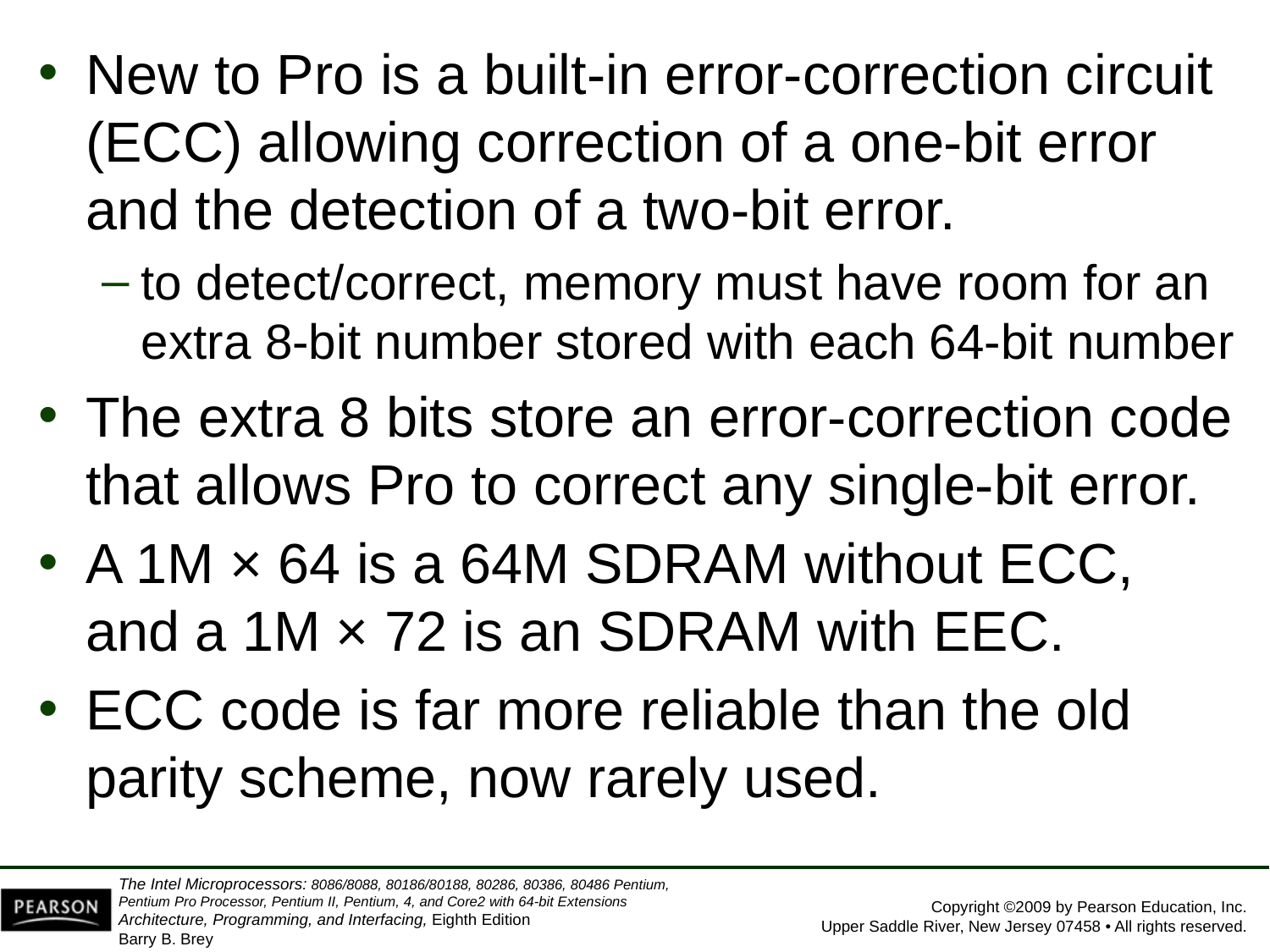

New to Pro is a built-in error-correction circuit (ECC) allowing correction of a one-bit error and the detection of a two-bit error.
to detect/correct, memory must have room for an extra 8-bit number stored with each 64-bit number
The extra 8 bits store an error-correction code that allows Pro to correct any single-bit error.
A 1M × 64 is a 64M SDRAM without ECC, and a 1M × 72 is an SDRAM with EEC.
ECC code is far more reliable than the old parity scheme, now rarely used.